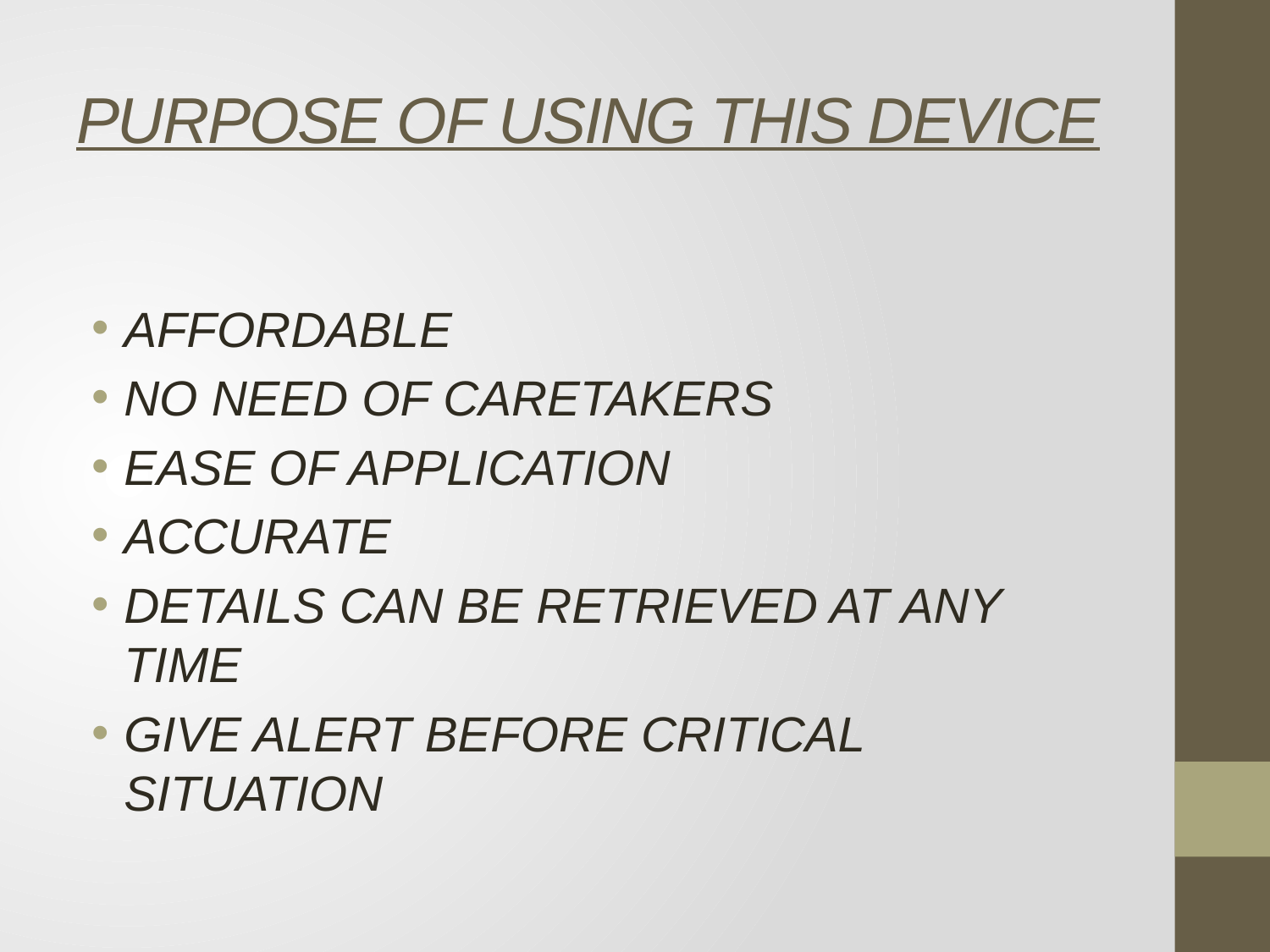

# PURPOSE OF USING THIS DEVICE

AFFORDABLE
NO NEED OF CARETAKERS
EASE OF APPLICATION
ACCURATE
DETAILS CAN BE RETRIEVED AT ANY TIME
GIVE ALERT BEFORE CRITICAL SITUATION